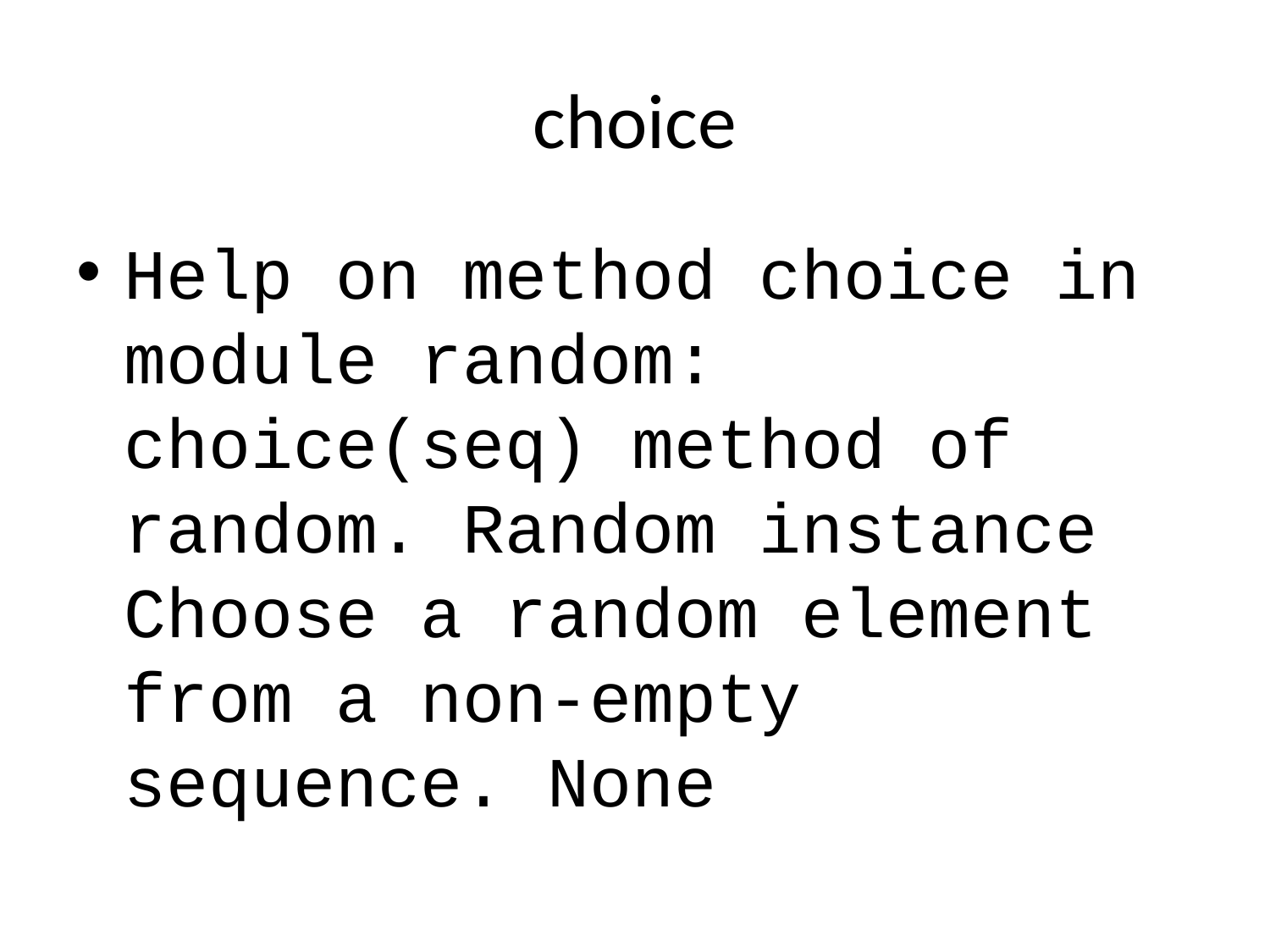

# choice
Help on method choice in module random: choice(seq) method of random. Random instance Choose a random element from a non-empty sequence. None